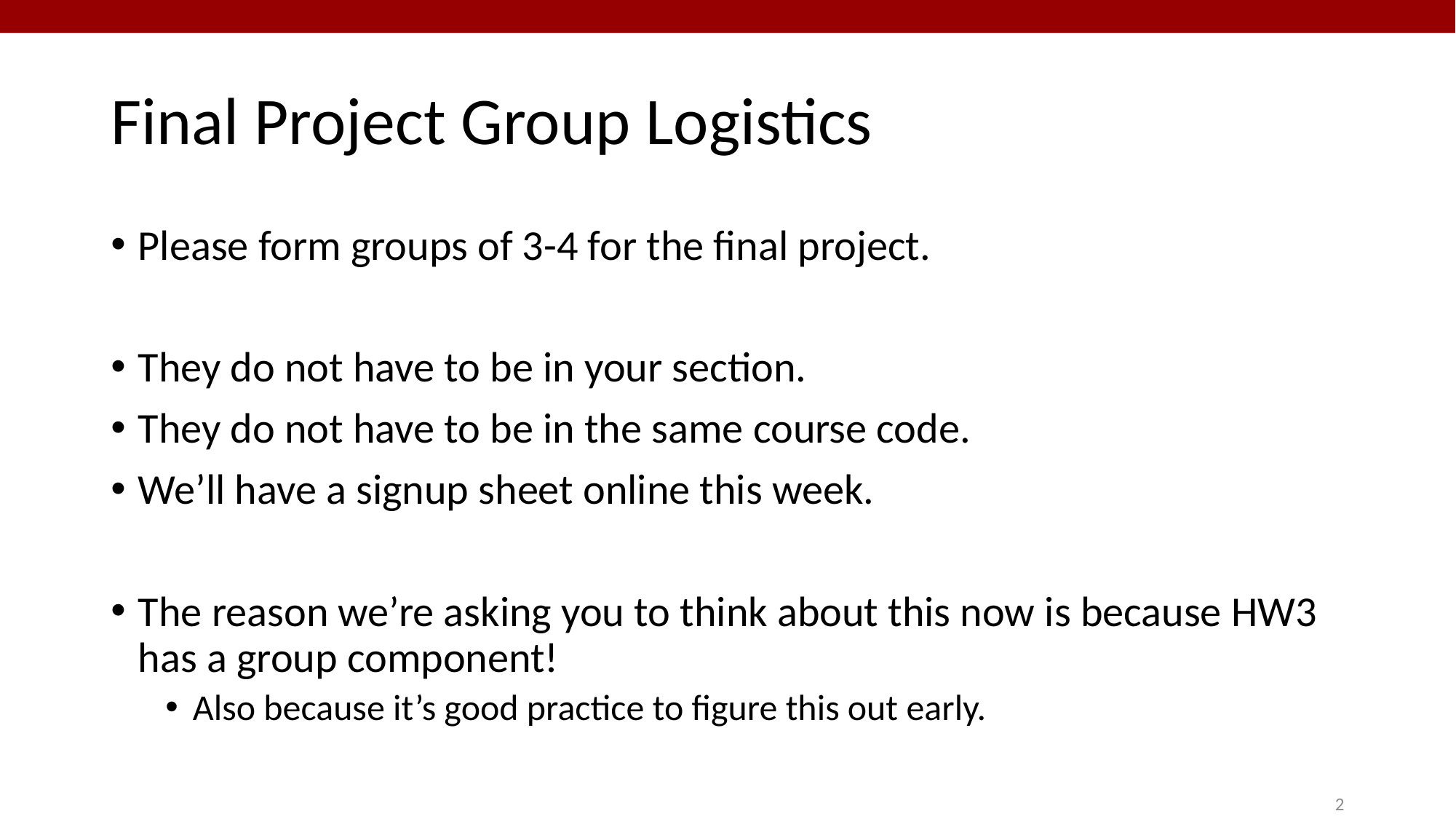

# Final Project Group Logistics
Please form groups of 3-4 for the final project.

They do not have to be in your section.
They do not have to be in the same course code.
We’ll have a signup sheet online this week.

The reason we’re asking you to think about this now is because HW3 has a group component!
Also because it’s good practice to figure this out early.
2